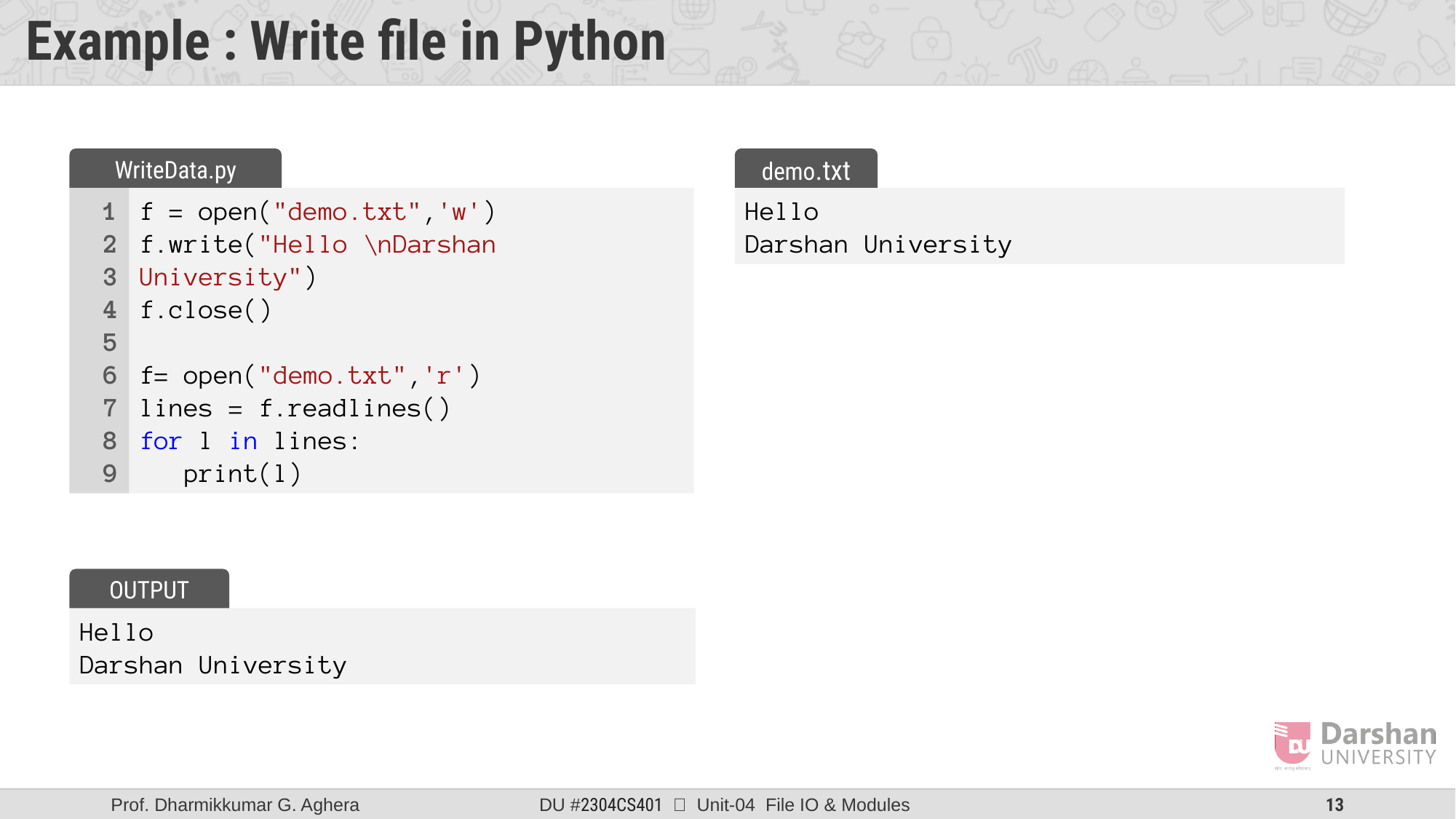

# Example : Write file in Python
WriteData.py
demo.txt
1
2
3
4
5
6
7
8
9
f = open("demo.txt",'w')
f.write("Hello \nDarshan University")
f.close()
f= open("demo.txt",'r')
lines = f.readlines()
for l in lines:
   print(l)
Hello
Darshan University
OUTPUT
Hello
Darshan University